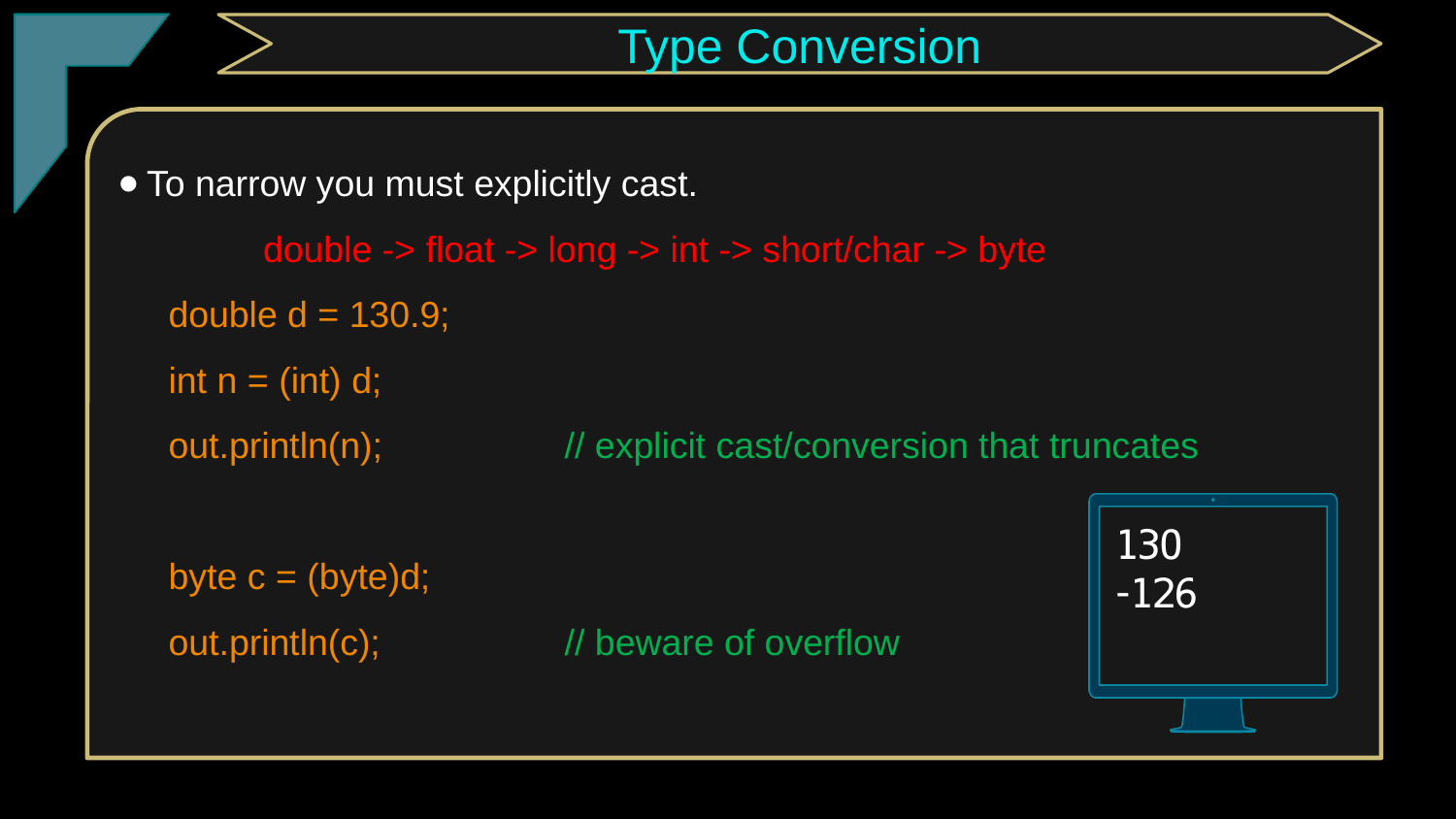

TClark
Type Conversion
To narrow you must explicitly cast.
	double -> float -> long -> int -> short/char -> byte
     double d = 130.9;
     int n = (int) d;
     out.println(n);		 // explicit cast/conversion that truncates

     byte c = (byte)d;
     out.println(c);		 // beware of overflow

130
-126